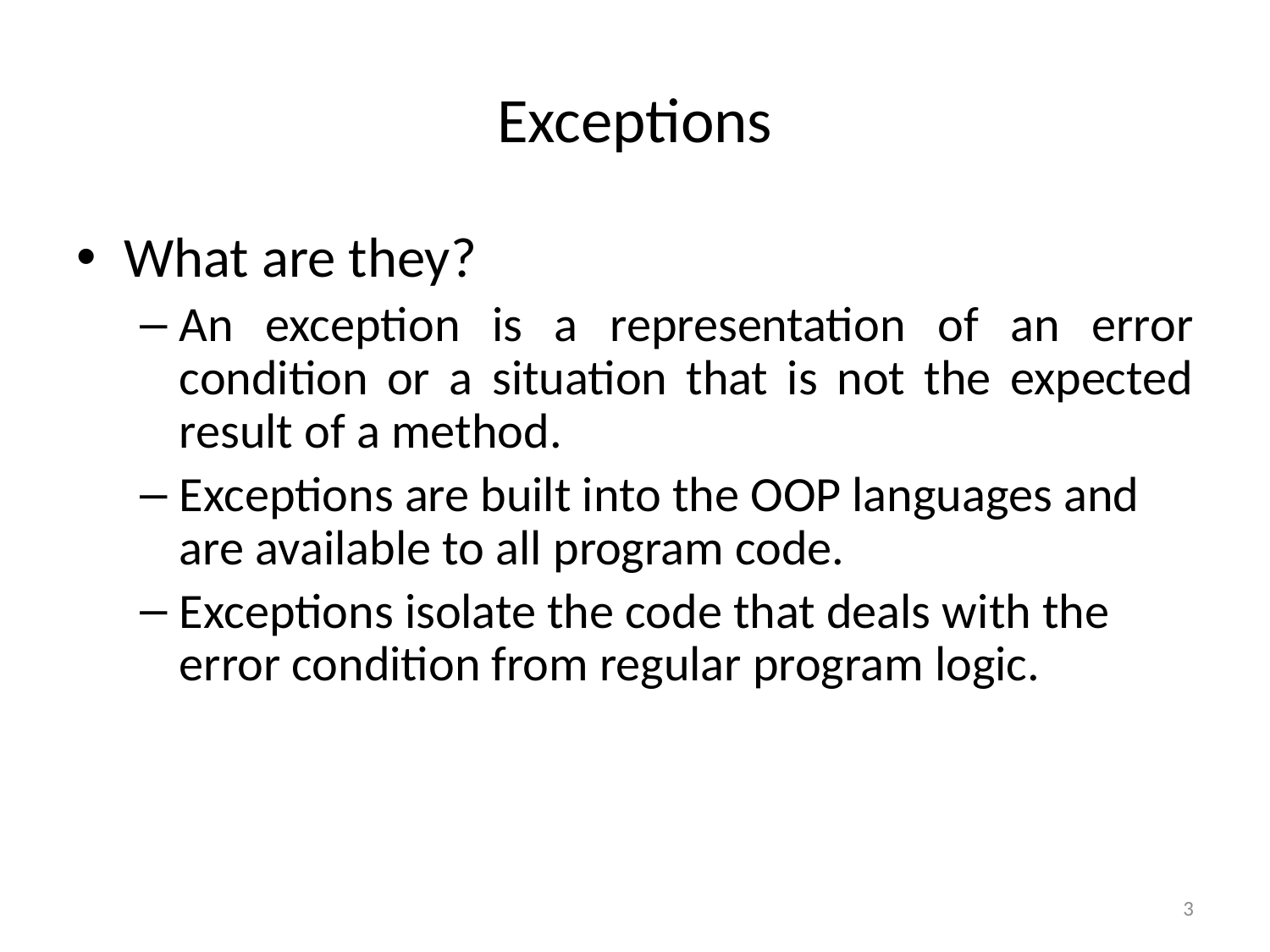

# Exceptions
What are they?
An exception is a representation of an error condition or a situation that is not the expected result of a method.
Exceptions are built into the OOP languages and are available to all program code.
Exceptions isolate the code that deals with the error condition from regular program logic.
3